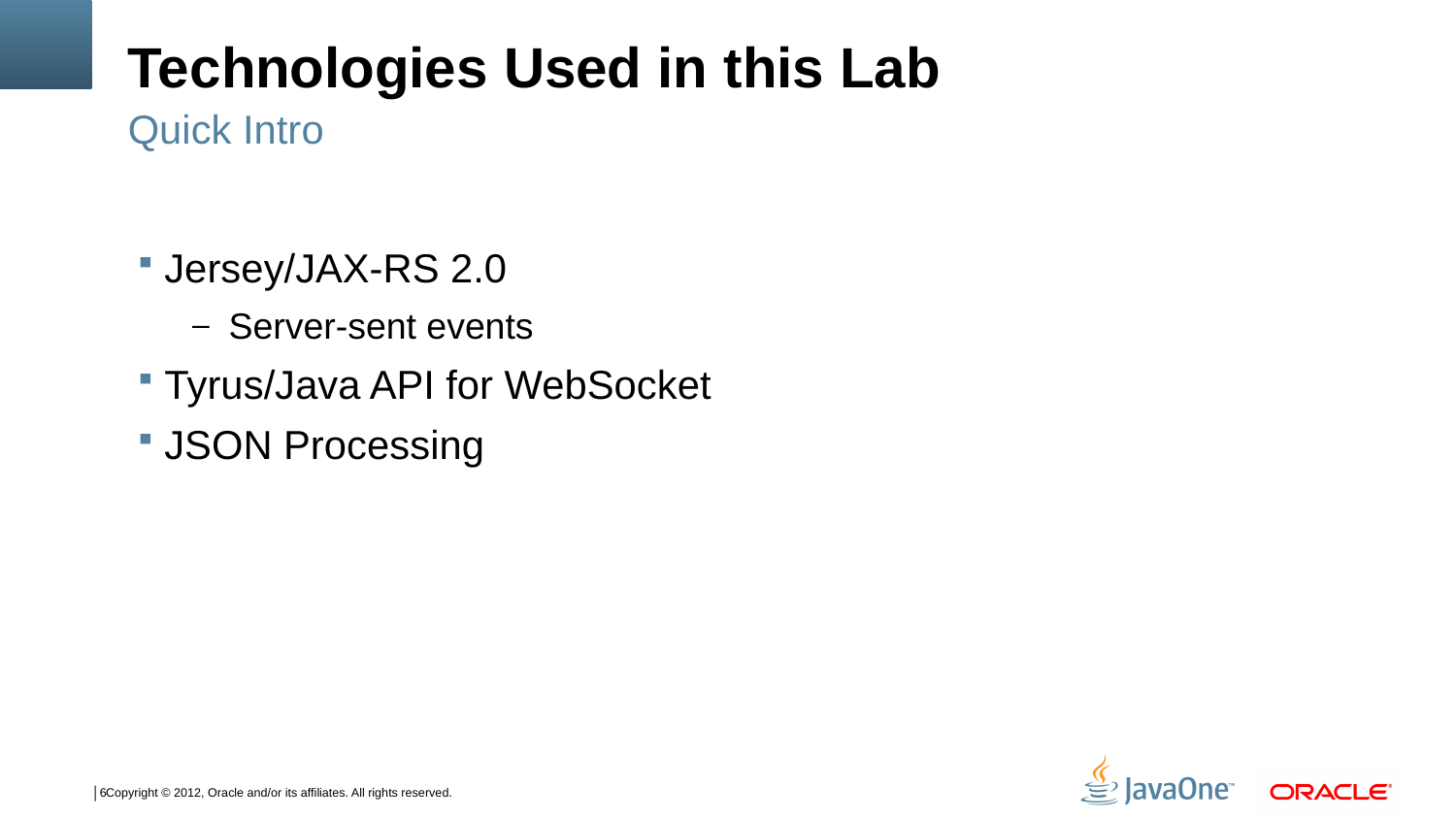

# Technologies Used in this Lab
Quick Intro
Jersey/JAX-RS 2.0
Server-sent events
Tyrus/Java API for WebSocket
JSON Processing